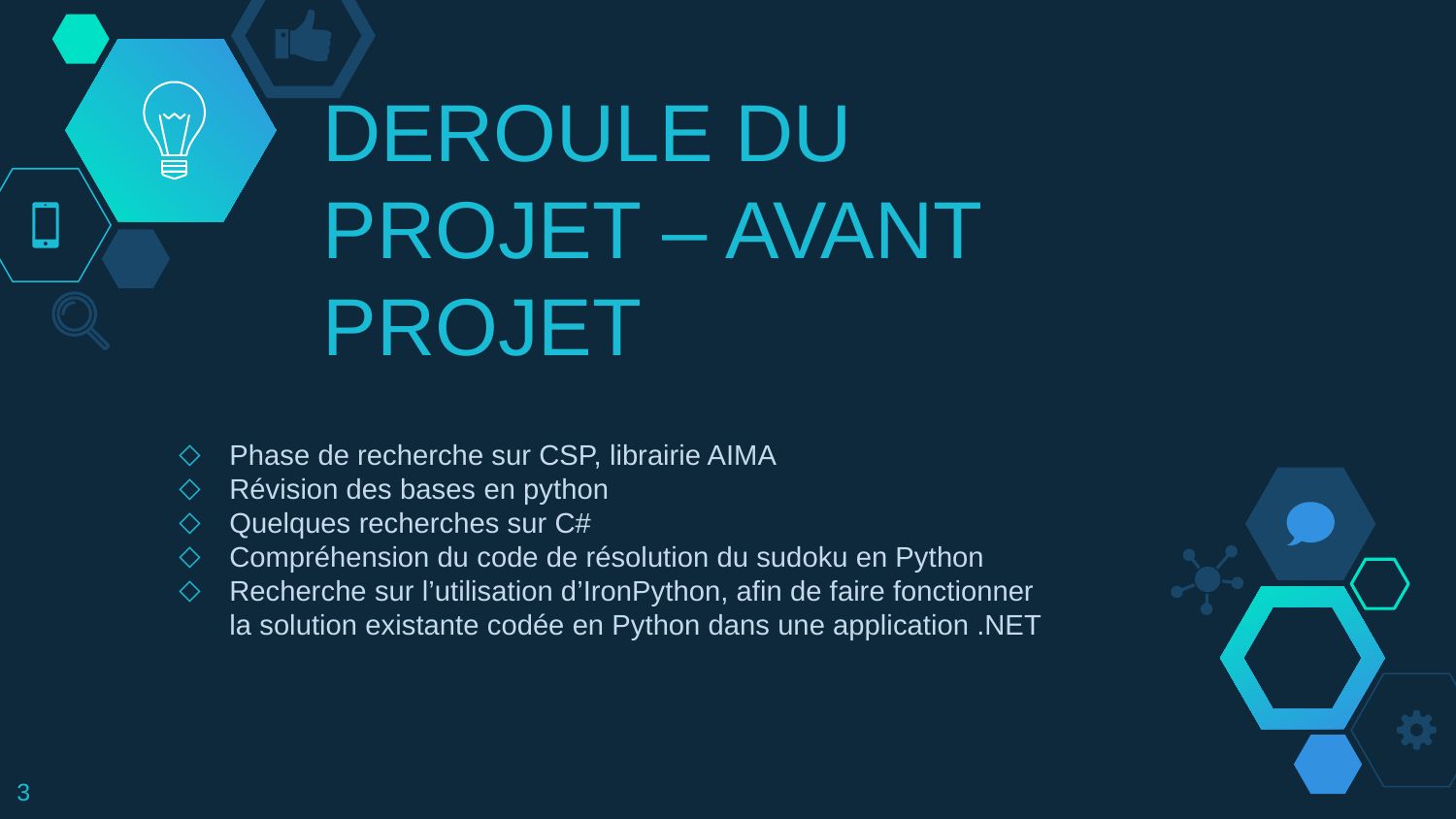

# DEROULE DU PROJET – AVANT PROJET
Phase de recherche sur CSP, librairie AIMA
Révision des bases en python
Quelques recherches sur C#
Compréhension du code de résolution du sudoku en Python
Recherche sur l’utilisation d’IronPython, afin de faire fonctionner la solution existante codée en Python dans une application .NET
3